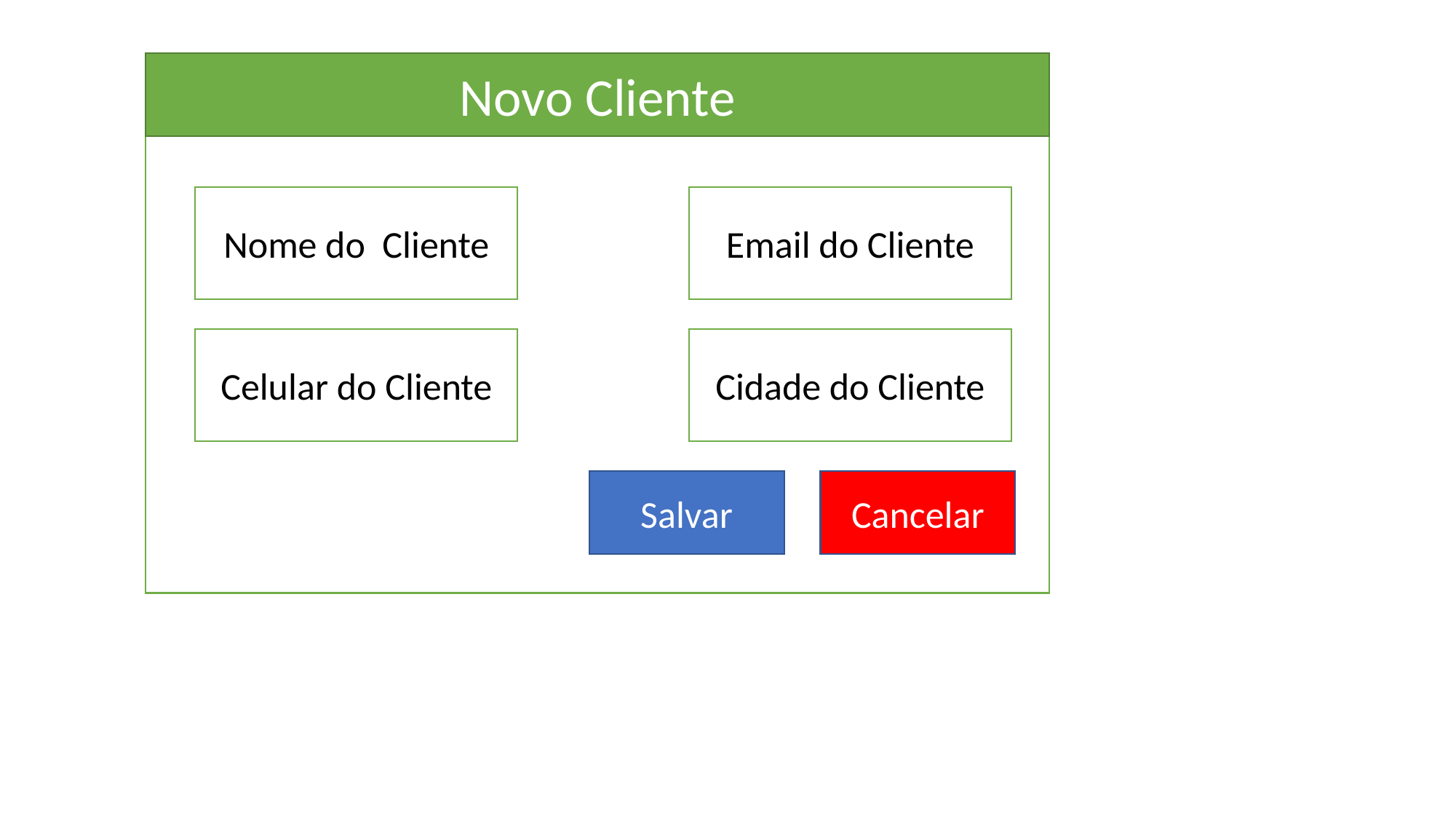

Novo Cliente

Email do Cliente
Nome do  Cliente
Celular do Cliente
Cidade do Cliente
Salvar
Cancelar